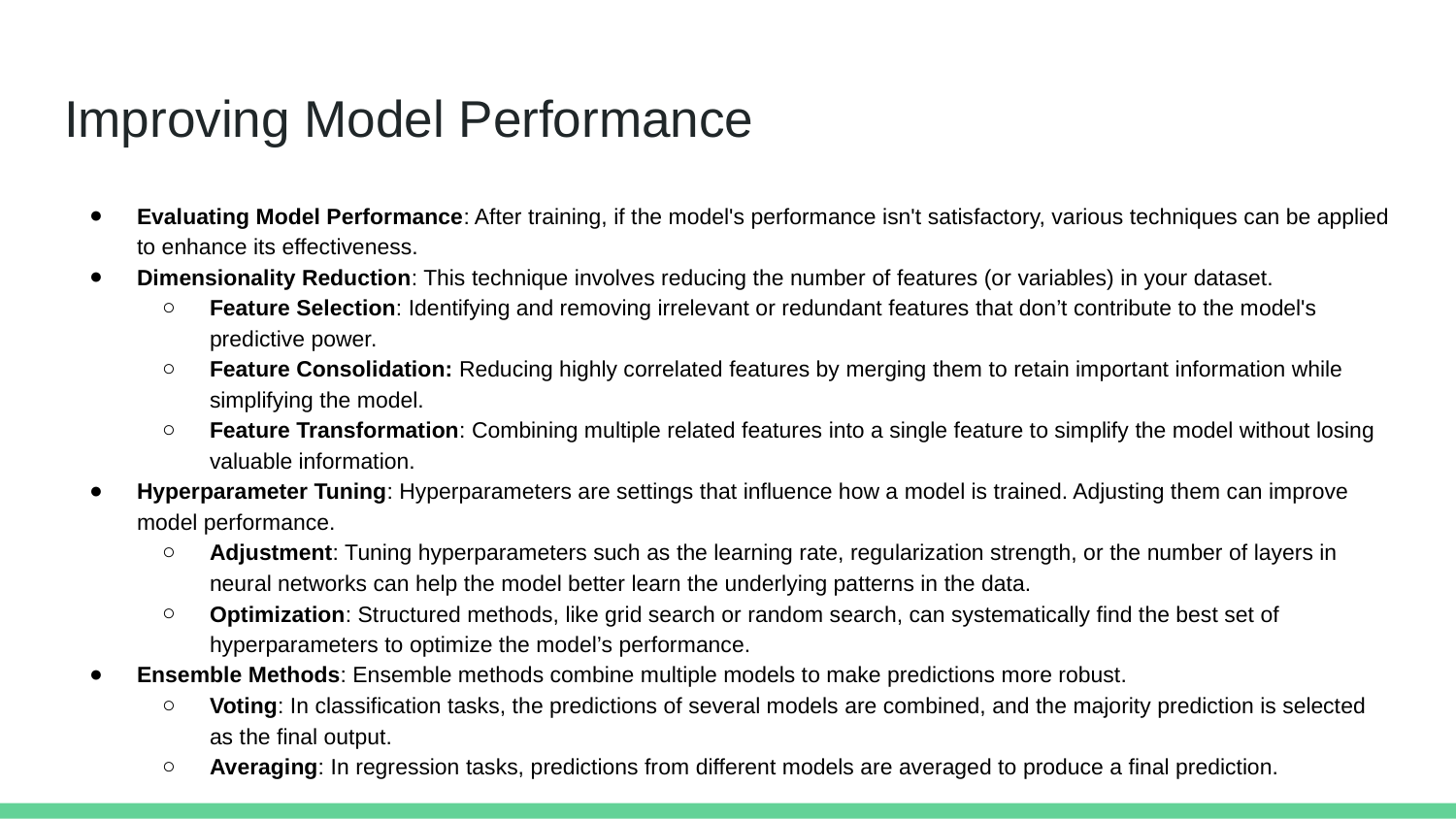

# Improving Model Performance
Evaluating Model Performance: After training, if the model's performance isn't satisfactory, various techniques can be applied to enhance its effectiveness.
Dimensionality Reduction: This technique involves reducing the number of features (or variables) in your dataset.
Feature Selection: Identifying and removing irrelevant or redundant features that don’t contribute to the model's predictive power.
Feature Consolidation: Reducing highly correlated features by merging them to retain important information while simplifying the model.
Feature Transformation: Combining multiple related features into a single feature to simplify the model without losing valuable information.
Hyperparameter Tuning: Hyperparameters are settings that influence how a model is trained. Adjusting them can improve model performance.
Adjustment: Tuning hyperparameters such as the learning rate, regularization strength, or the number of layers in neural networks can help the model better learn the underlying patterns in the data.
Optimization: Structured methods, like grid search or random search, can systematically find the best set of hyperparameters to optimize the model’s performance.
Ensemble Methods: Ensemble methods combine multiple models to make predictions more robust.
Voting: In classification tasks, the predictions of several models are combined, and the majority prediction is selected as the final output.
Averaging: In regression tasks, predictions from different models are averaged to produce a final prediction.